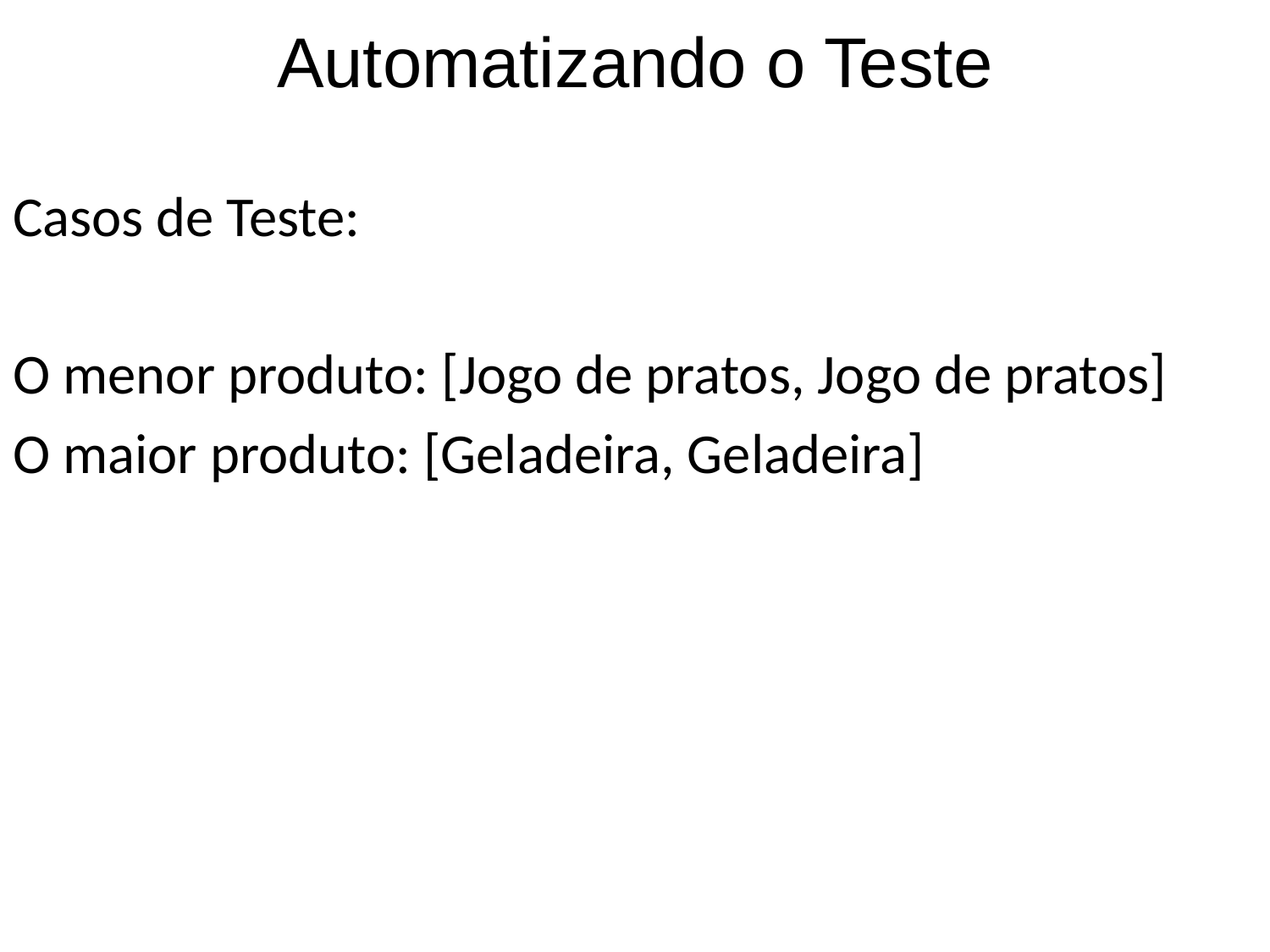

# Automatizando o Teste
Casos de Teste:

O menor produto: [Jogo de pratos, Jogo de pratos]
O maior produto: [Geladeira, Geladeira]